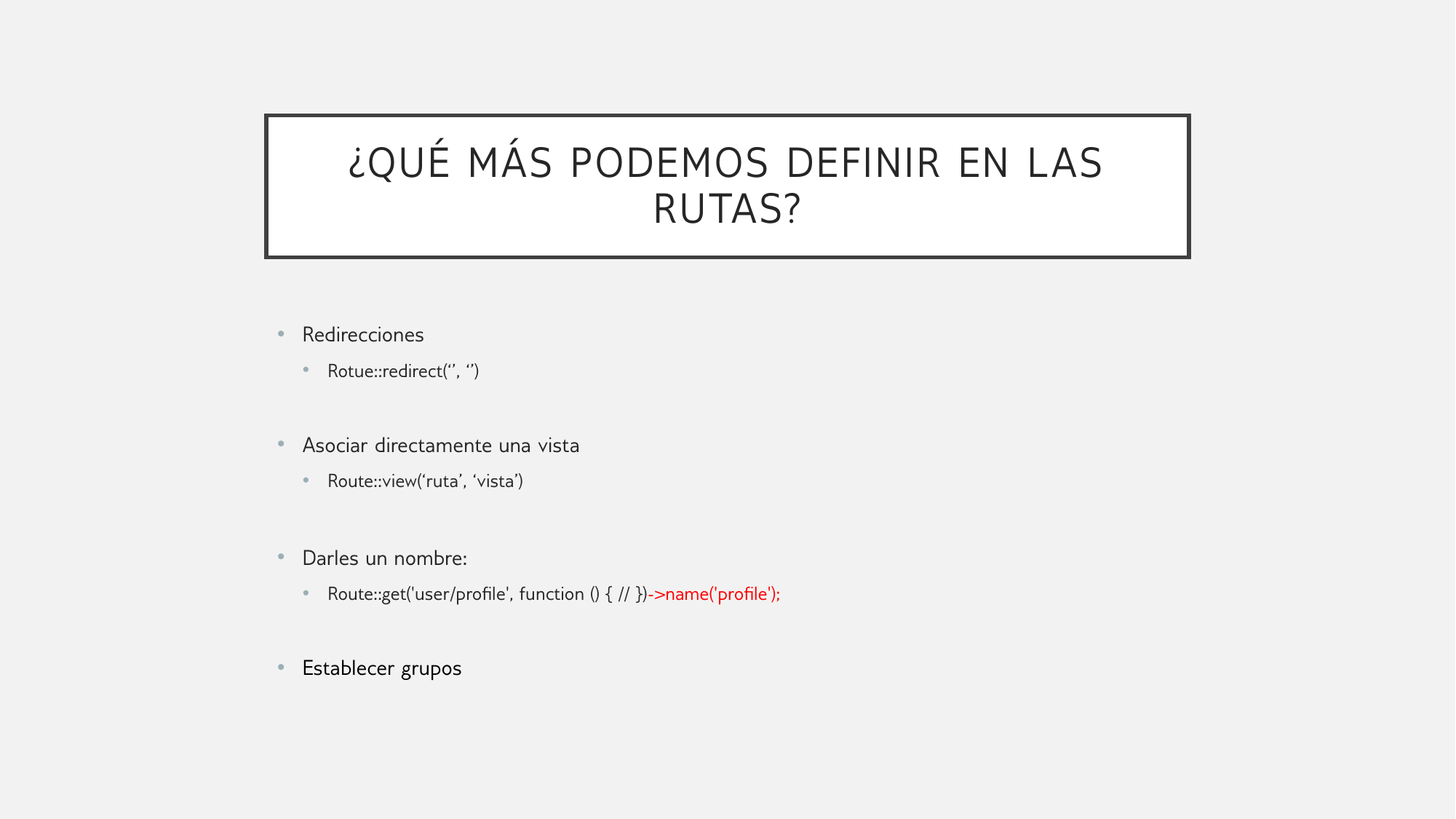

# ¿Qué más podemos definir en las rutas?
Redirecciones
Rotue::redirect(‘’, ‘’)

Asociar directamente una vista
Route::view(‘ruta’, ‘vista’)

Darles un nombre:
Route::get('user/profile', function () { // })->name('profile');

Establecer grupos